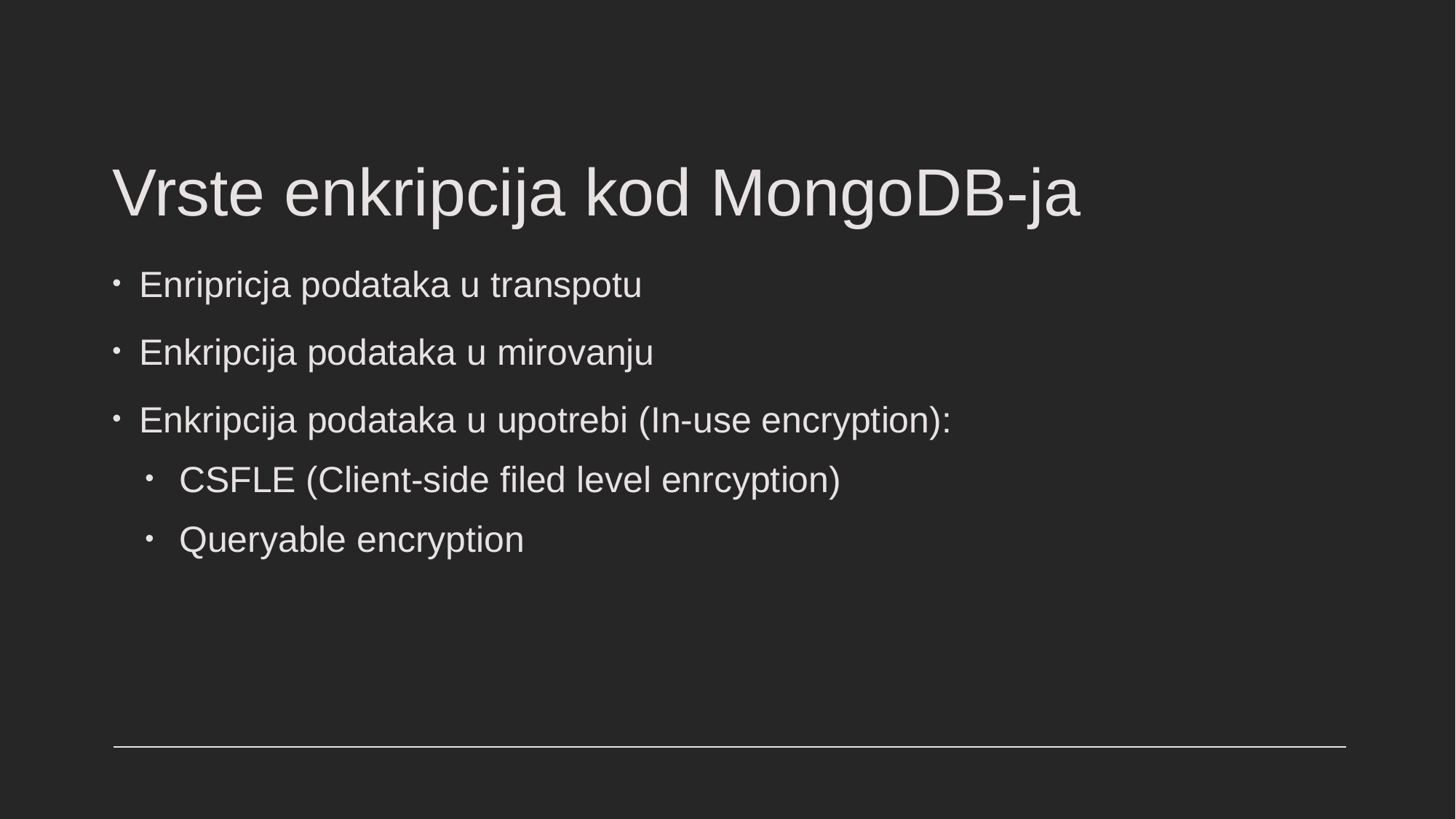

# Vrste enkripcija kod MongoDB-ja
Enripricja podataka u transpotu
Enkripcija podataka u mirovanju
Enkripcija podataka u upotrebi (In-use encryption):
CSFLE (Client-side filed level enrcyption)
Queryable encryption